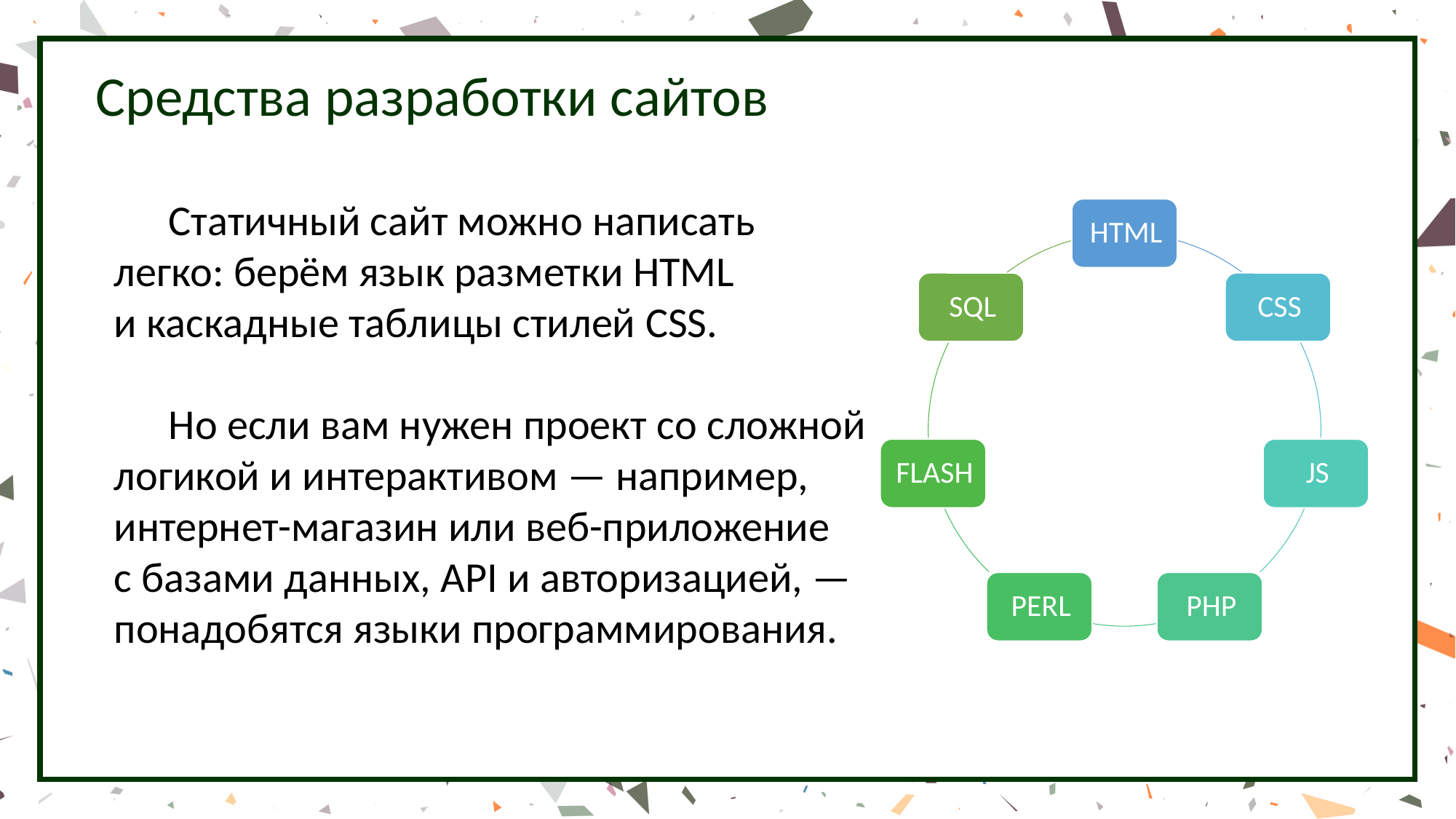

# Средства разработки сайтов
Статичный сайт можно написать легко: берём язык разметки HTML и каскадные таблицы стилей CSS.

Но если вам нужен проект со сложной логикой и интерактивом — например, интернет-магазин или веб-приложение с базами данных, API и авторизацией, — понадобятся языки программирования.
HTML
CSS
JS
PHP
PERL
FLASH
SQL